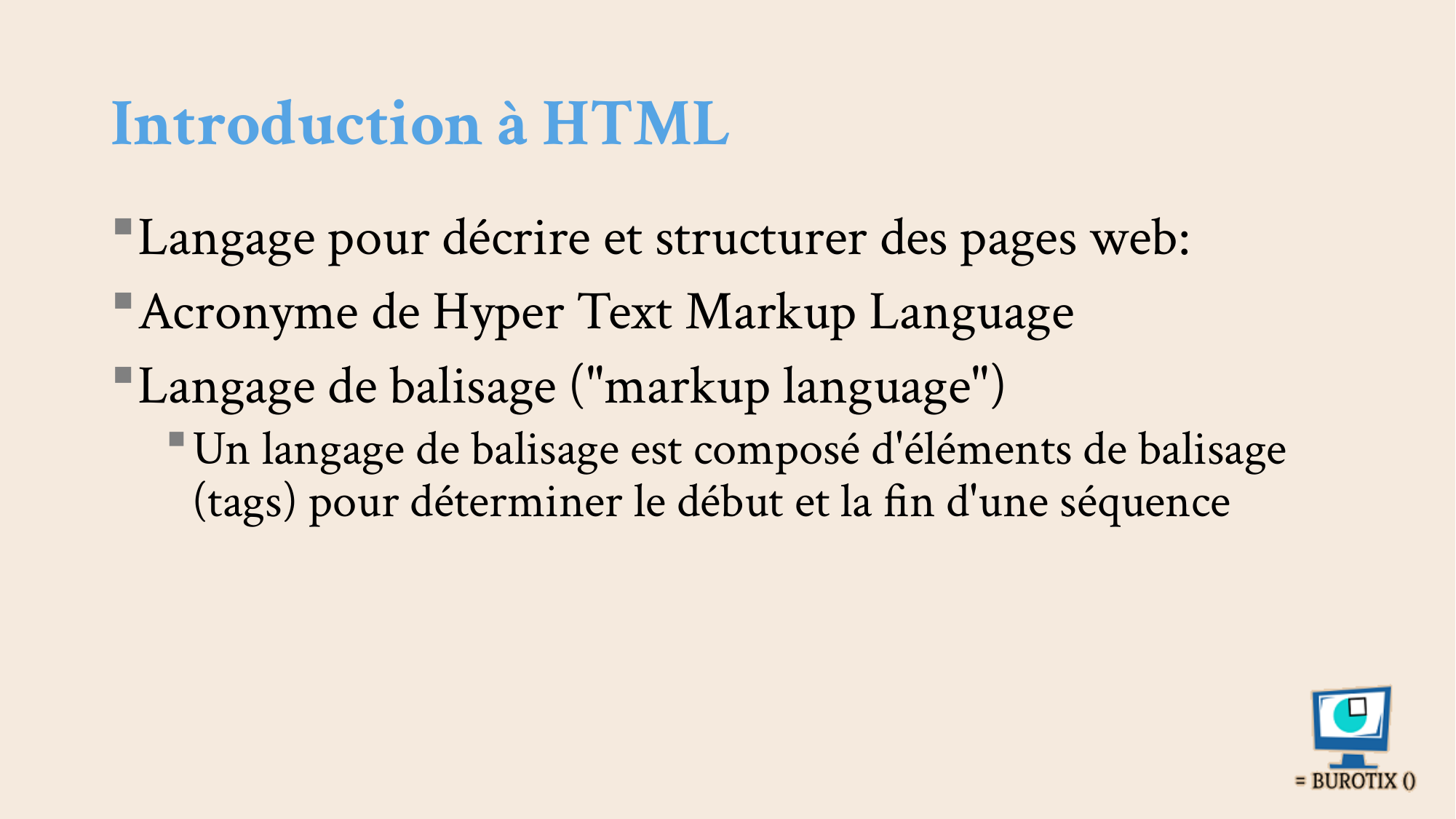

# Introduction à HTML
Langage pour décrire et structurer des pages web:
Acronyme de Hyper Text Markup Language
Langage de balisage ("markup language")
Un langage de balisage est composé d'éléments de balisage (tags) pour déterminer le début et la fin d'une séquence